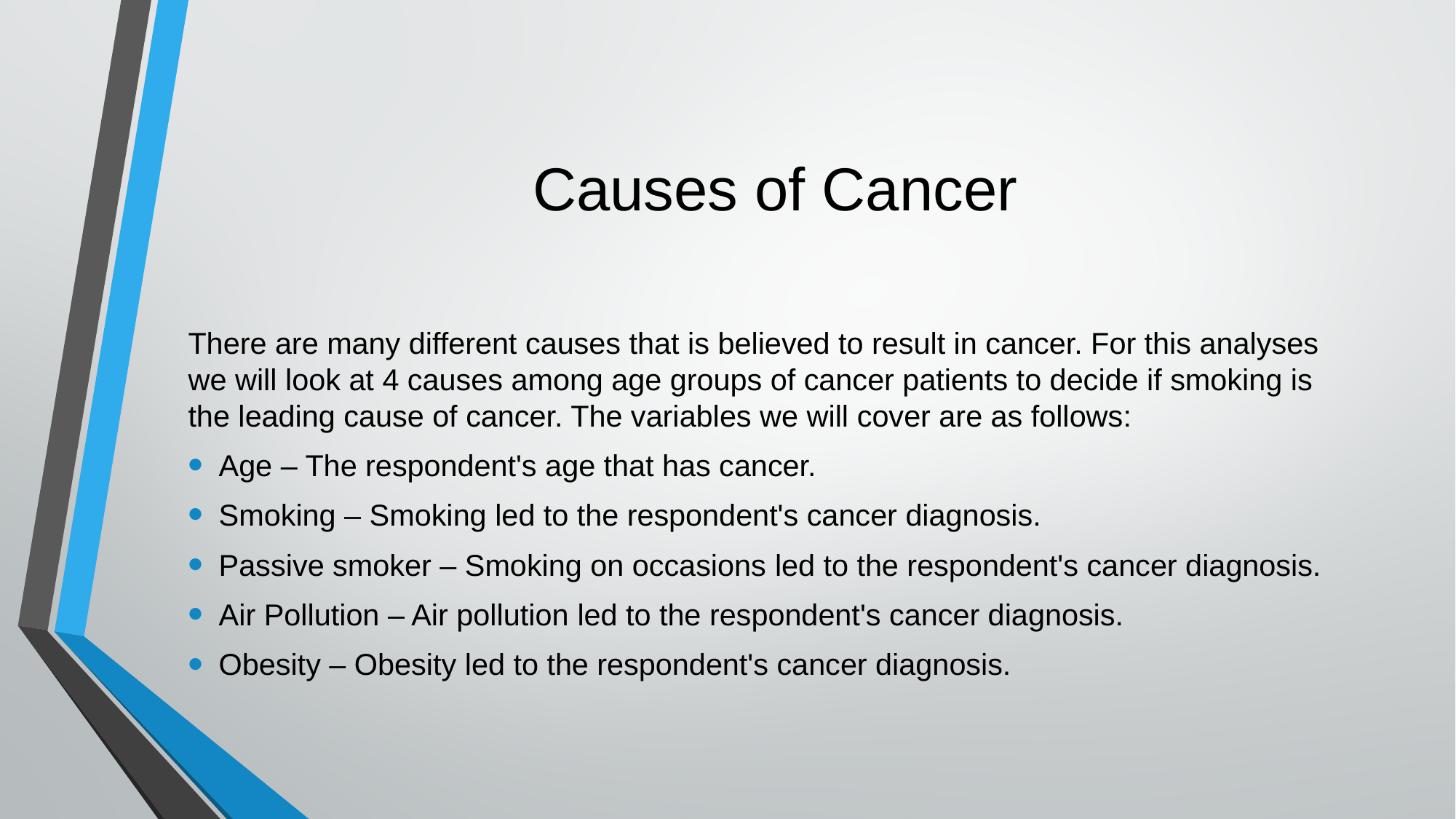

# Causes of Cancer
There are many different causes that is believed to result in cancer. For this analyses we will look at 4 causes among age groups of cancer patients to decide if smoking is the leading cause of cancer. The variables we will cover are as follows:
Age – The respondent's age that has cancer.
Smoking – Smoking led to the respondent's cancer diagnosis.
Passive smoker – Smoking on occasions led to the respondent's cancer diagnosis.
Air Pollution – Air pollution led to the respondent's cancer diagnosis.
Obesity – Obesity led to the respondent's cancer diagnosis.